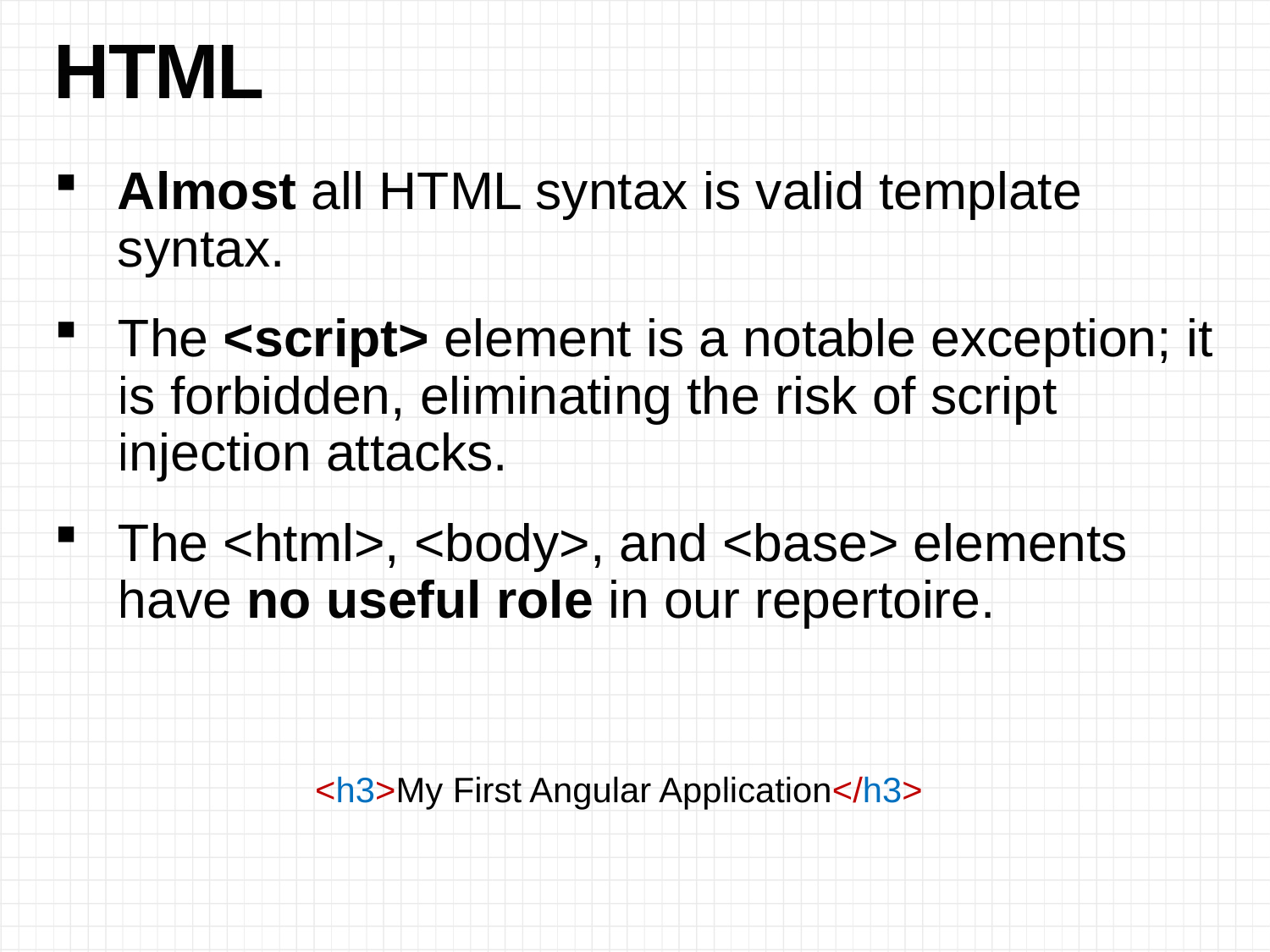

# HTML
Almost all HTML syntax is valid template syntax.

The <script> element is a notable exception; it is forbidden, eliminating the risk of script injection attacks.

The <html>, <body>, and <base> elements have no useful role in our repertoire.
<h3>My First Angular Application</h3>